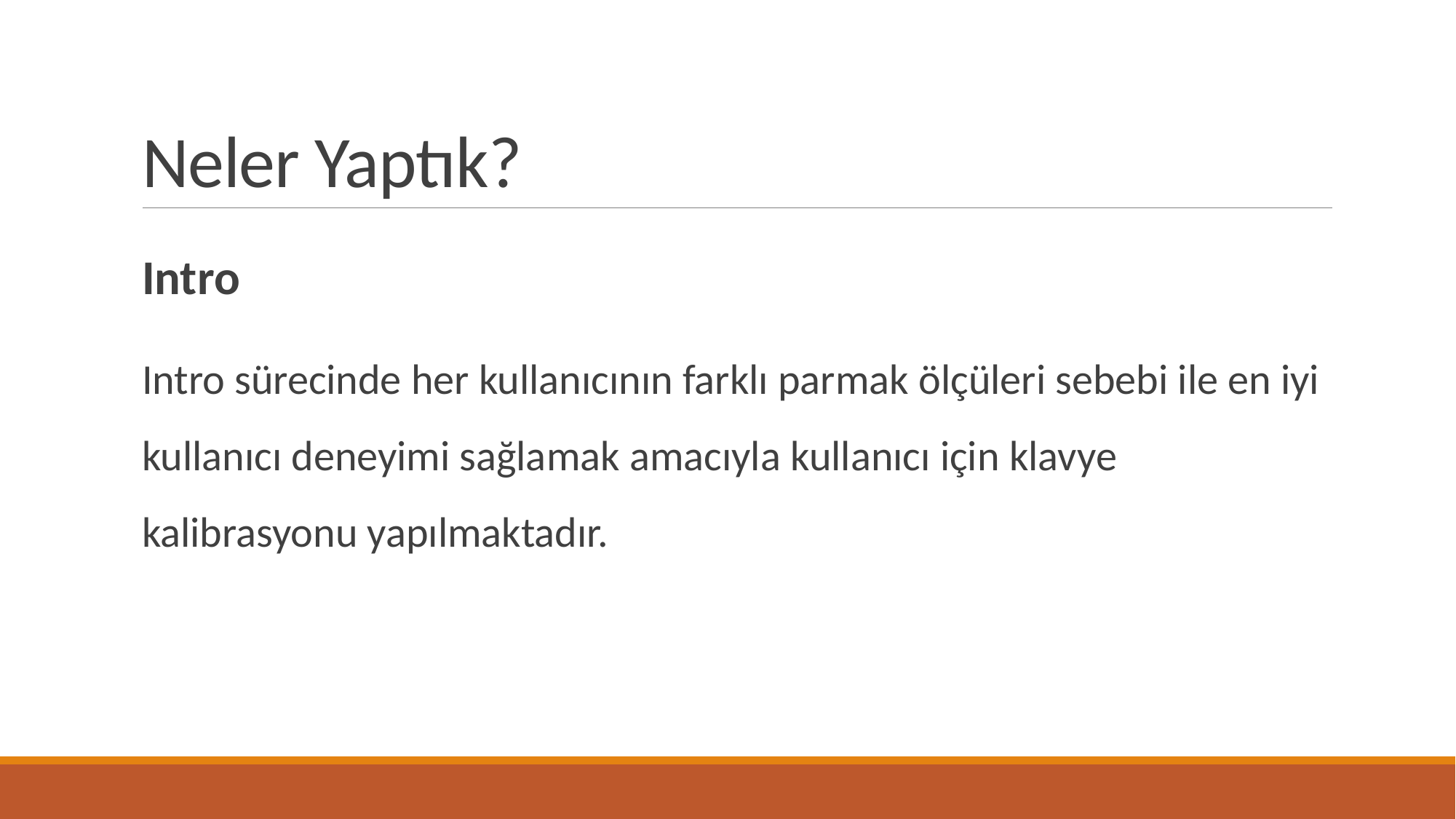

# Neler Yaptık?
Intro
Intro sürecinde her kullanıcının farklı parmak ölçüleri sebebi ile en iyi kullanıcı deneyimi sağlamak amacıyla kullanıcı için klavye kalibrasyonu yapılmaktadır.